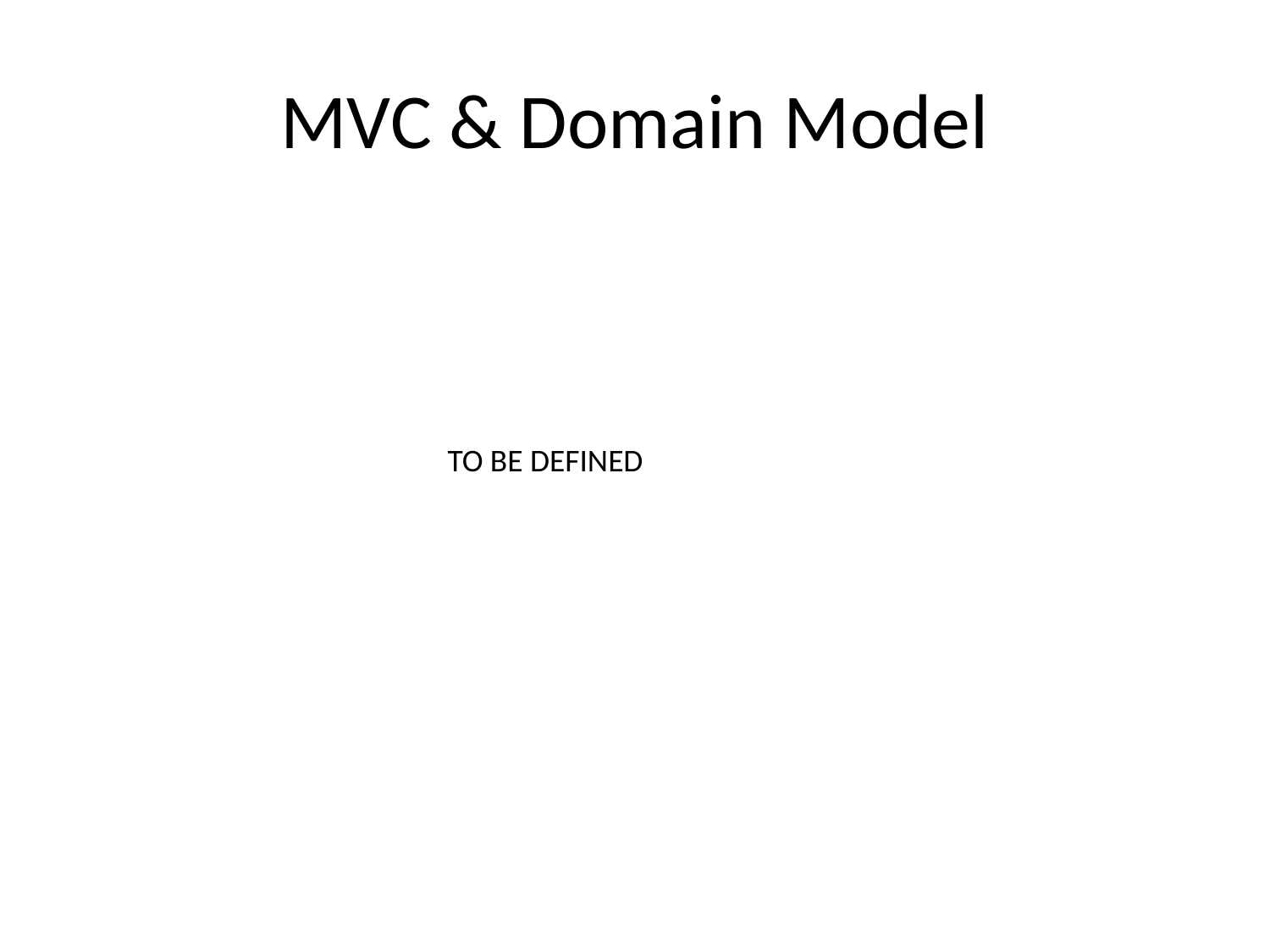

# MVC & Domain Model
TO BE DEFINED